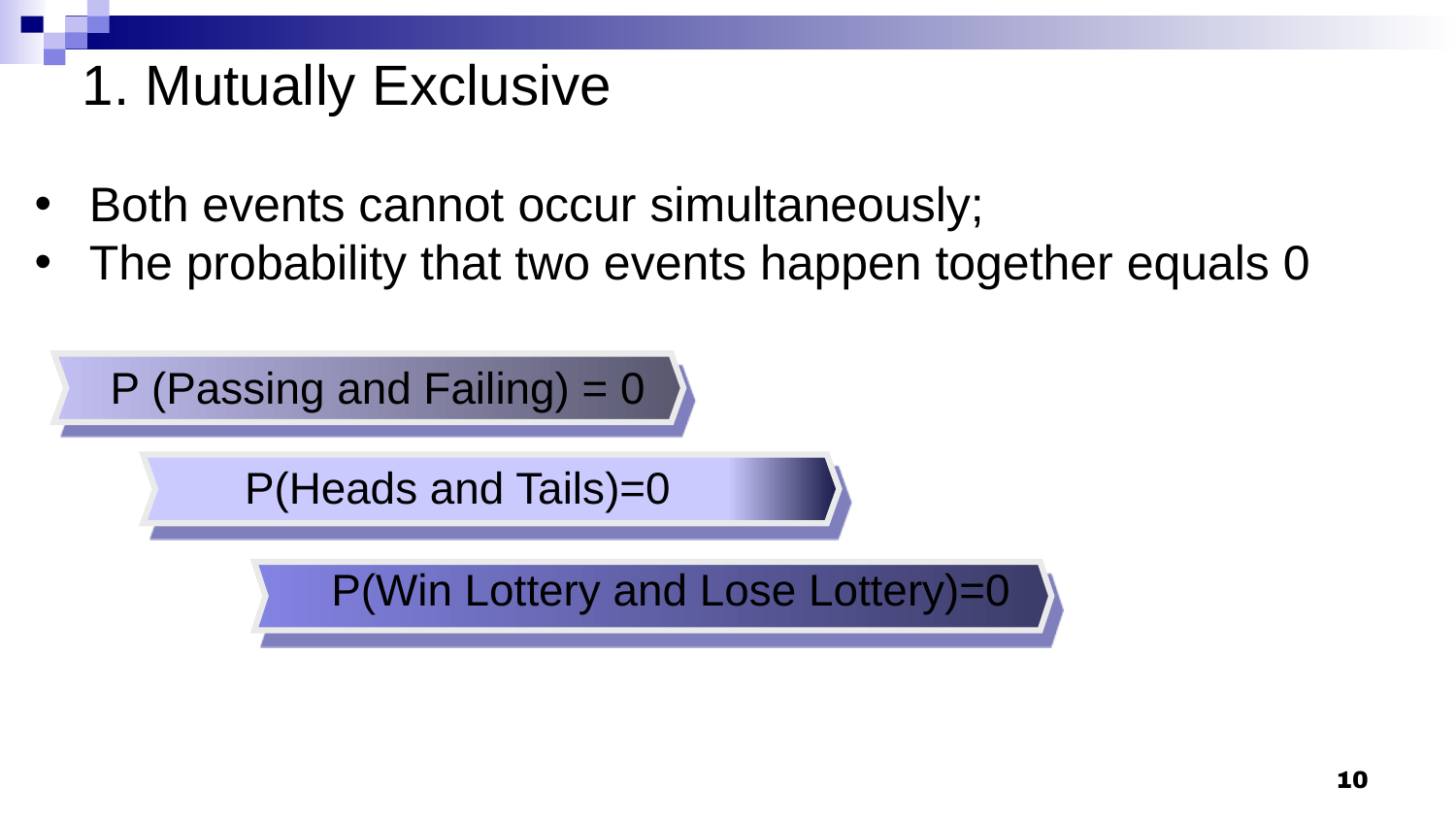

1. Mutually Exclusive
Both events cannot occur simultaneously;
The probability that two events happen together equals 0
P (Passing and Failing) = 0

P(Heads and Tails)=0

P(Win Lottery and Lose Lottery)=0

10